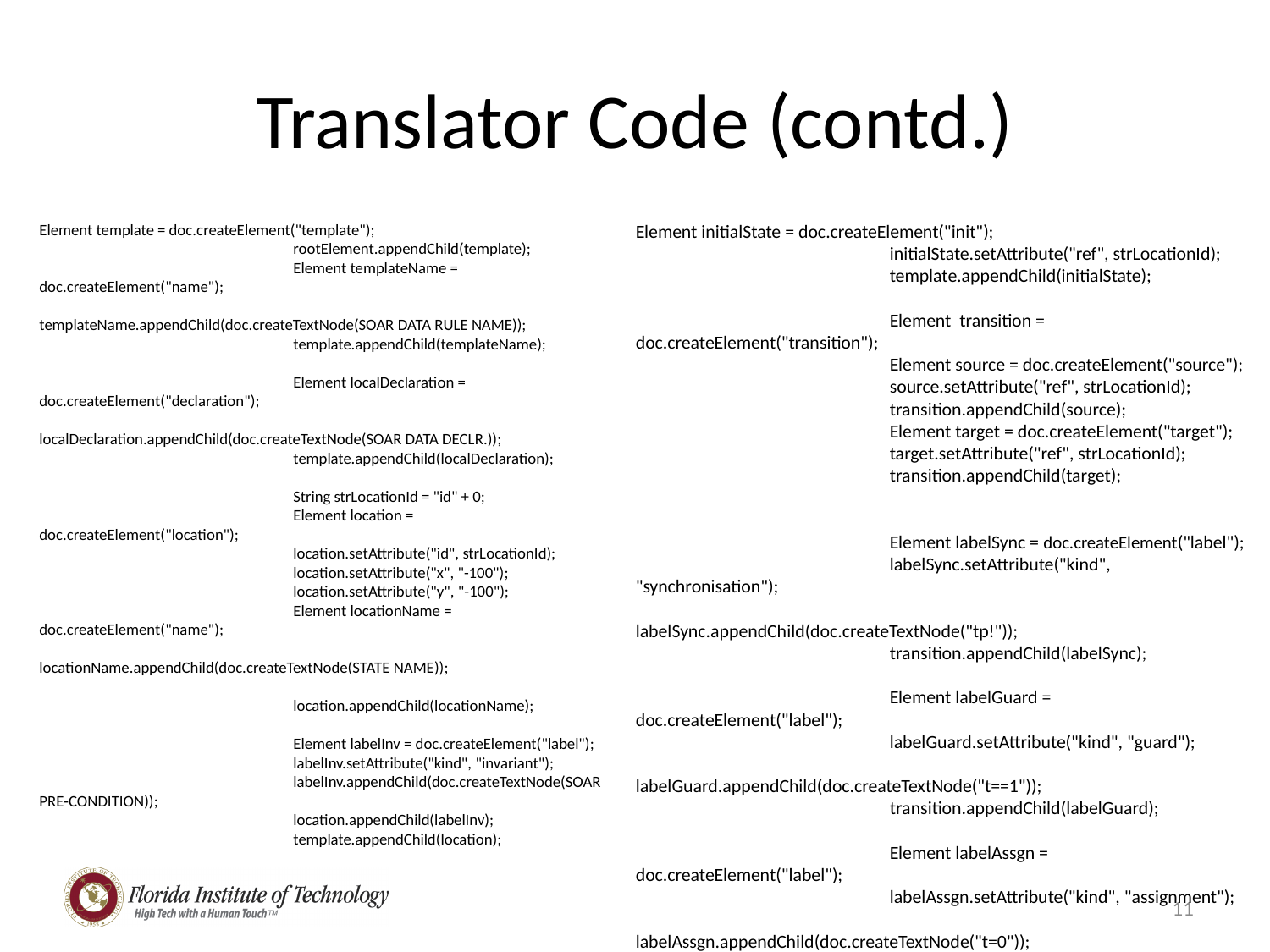

# Translator Code (contd.)
Element template = doc.createElement("template");
		rootElement.appendChild(template);
		Element templateName = doc.createElement("name");
		templateName.appendChild(doc.createTextNode(SOAR DATA RULE NAME));
		template.appendChild(templateName);

		Element localDeclaration = doc.createElement("declaration");
		localDeclaration.appendChild(doc.createTextNode(SOAR DATA DECLR.));
		template.appendChild(localDeclaration);

		String strLocationId = "id" + 0;
		Element location = doc.createElement("location");
		location.setAttribute("id", strLocationId);
		location.setAttribute("x", "-100");
		location.setAttribute("y", "-100");
		Element locationName = doc.createElement("name");
		locationName.appendChild(doc.createTextNode(STATE NAME));
		location.appendChild(locationName);

		Element labelInv = doc.createElement("label");
		labelInv.setAttribute("kind", "invariant");
		labelInv.appendChild(doc.createTextNode(SOAR PRE-CONDITION));
		location.appendChild(labelInv);
		template.appendChild(location);

Element initialState = doc.createElement("init");
		initialState.setAttribute("ref", strLocationId);
		template.appendChild(initialState);

		Element  transition = doc.createElement("transition");
		Element source = doc.createElement("source");
		source.setAttribute("ref", strLocationId);
		transition.appendChild(source);
		Element target = doc.createElement("target");
		target.setAttribute("ref", strLocationId);
		transition.appendChild(target);

		Element labelSync = doc.createElement("label");
		labelSync.setAttribute("kind", "synchronisation");
		labelSync.appendChild(doc.createTextNode("tp!"));
		transition.appendChild(labelSync);

		Element labelGuard = doc.createElement("label");
		labelGuard.setAttribute("kind", "guard");
		labelGuard.appendChild(doc.createTextNode("t==1"));
		transition.appendChild(labelGuard);

		Element labelAssgn = doc.createElement("label");
		labelAssgn.setAttribute("kind", "assignment");
		labelAssgn.appendChild(doc.createTextNode("t=0"));
		transition.appendChild(labelAssgn);

		template.appendChild(transition);
11